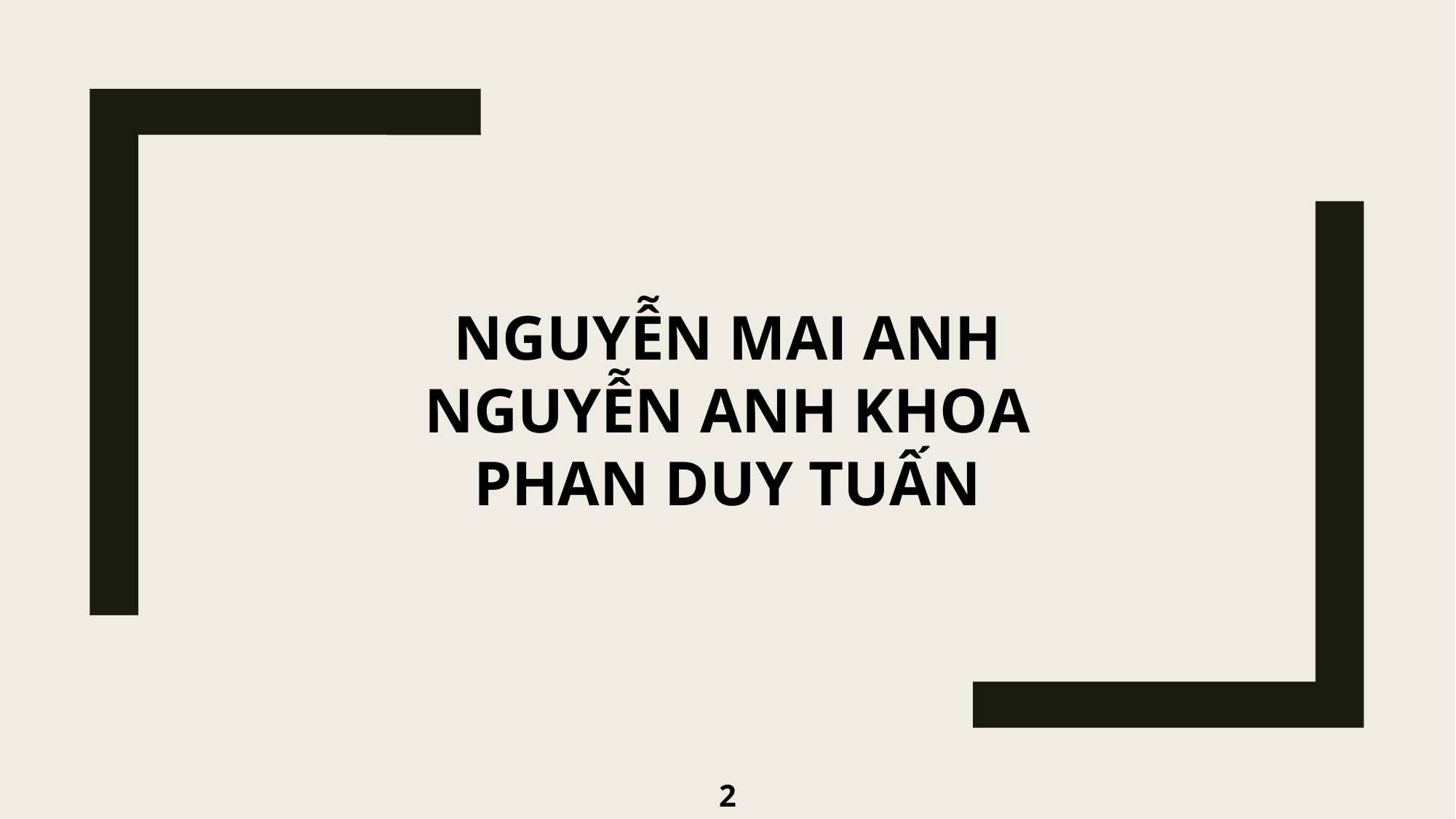

NGUYỄN MAI ANH
NGUYỄN ANH KHOA
PHAN DUY TUẤN
2